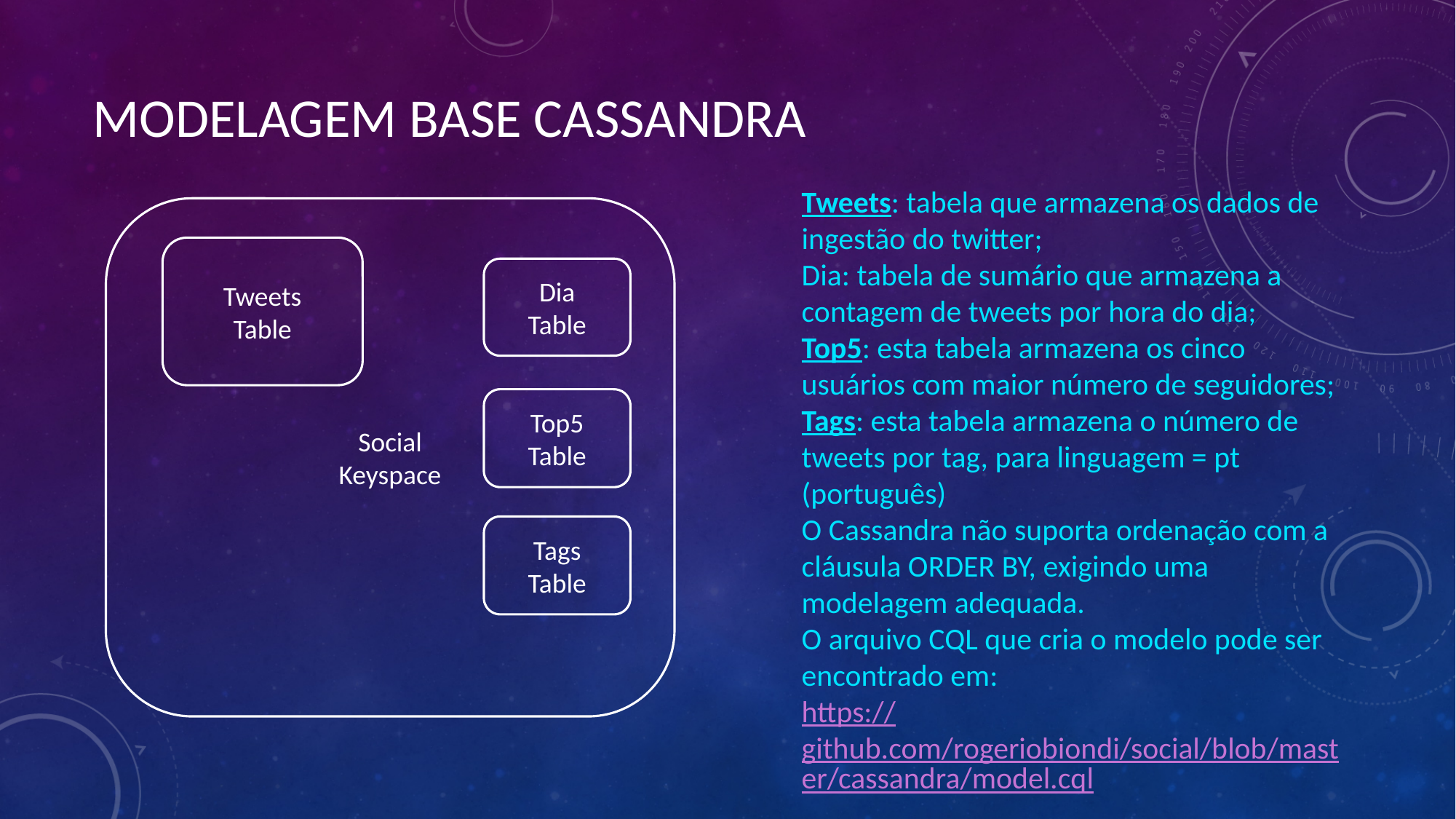

# Modelagem base cassandra
Tweets: tabela que armazena os dados de ingestão do twitter;
Dia: tabela de sumário que armazena a contagem de tweets por hora do dia;
Top5: esta tabela armazena os cinco usuários com maior número de seguidores;
Tags: esta tabela armazena o número de tweets por tag, para linguagem = pt (português)
O Cassandra não suporta ordenação com a cláusula ORDER BY, exigindo uma modelagem adequada.
O arquivo CQL que cria o modelo pode ser encontrado em:
https://github.com/rogeriobiondi/social/blob/master/cassandra/model.cql

Social
Keyspace
Tweets
Table
Dia
Table
Top5
Table
Tags
Table